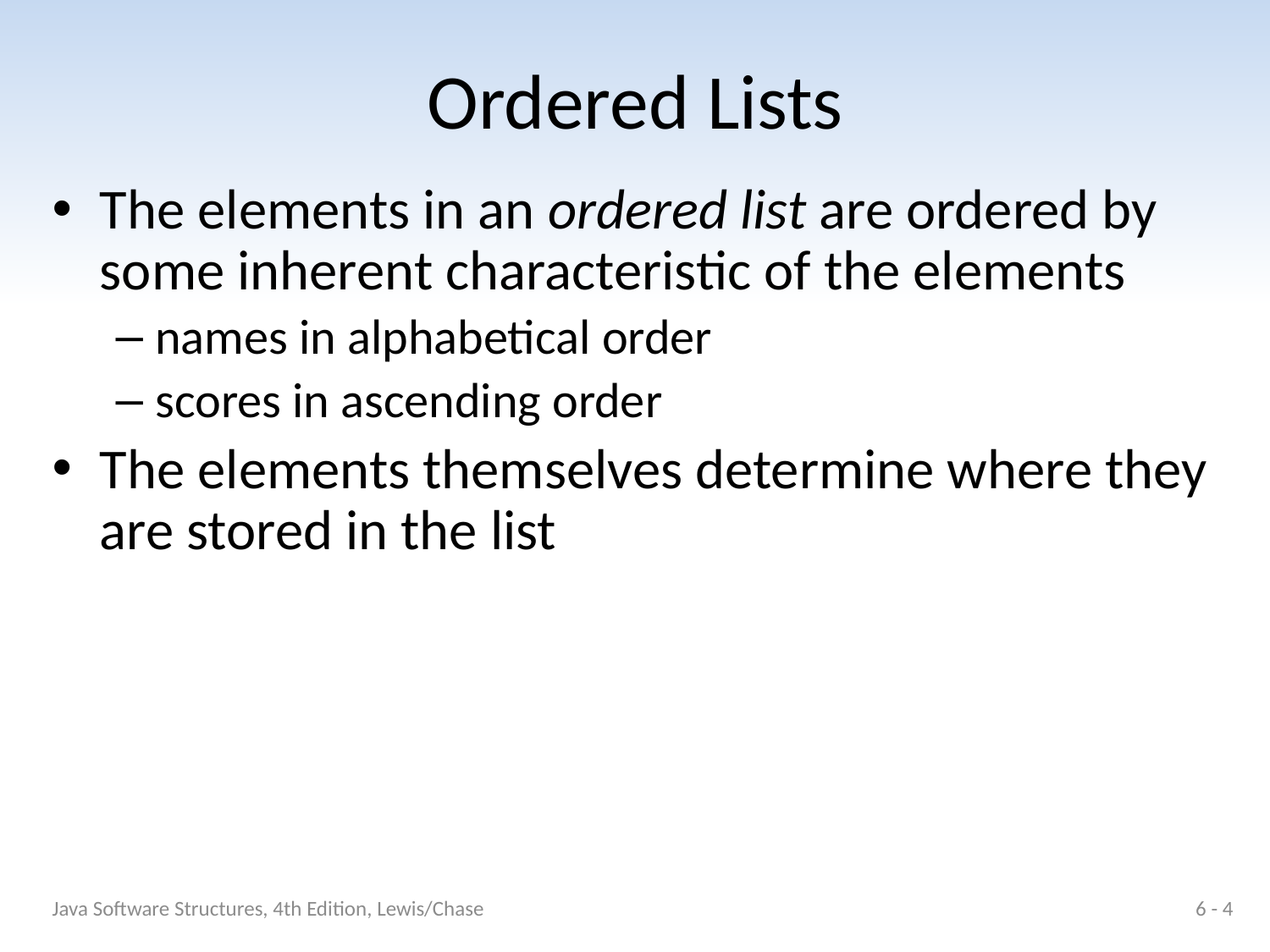

# Ordered Lists
The elements in an ordered list are ordered by some inherent characteristic of the elements
names in alphabetical order
scores in ascending order
The elements themselves determine where they are stored in the list
Java Software Structures, 4th Edition, Lewis/Chase
6 - 4